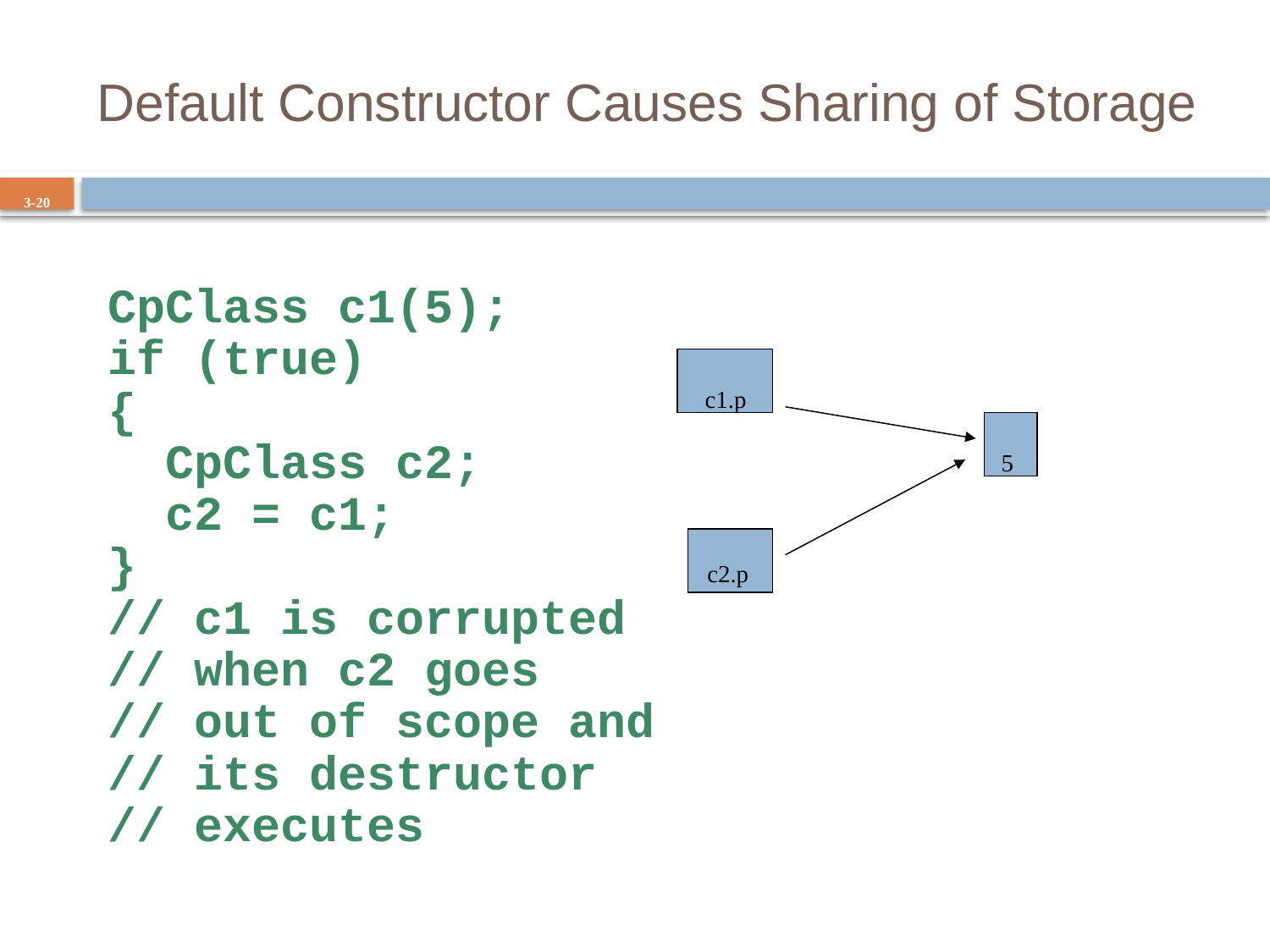

# Default Constructor Causes Sharing of Storage
3-20

CpClass c1(5);
if (true)
{
  CpClass c2;
  c2 = c1;
}
// c1 is corrupted
// when c2 goes
// out of scope and
// its destructor
// executes

c1.p

5

c2.p